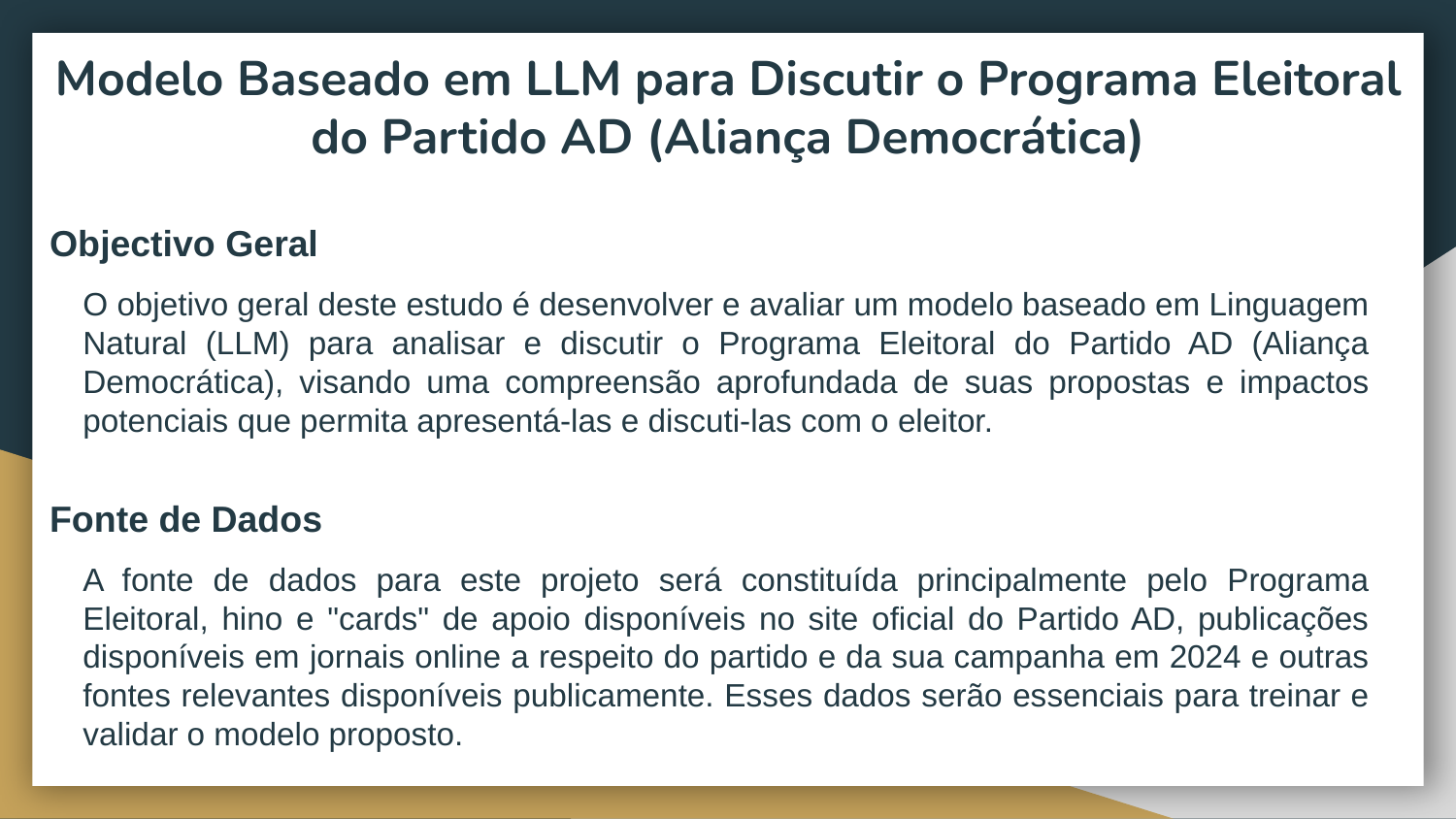

Modelo Baseado em LLM para Discutir o Programa Eleitoral do Partido AD (Aliança Democrática)
Objectivo Geral
O objetivo geral deste estudo é desenvolver e avaliar um modelo baseado em Linguagem Natural (LLM) para analisar e discutir o Programa Eleitoral do Partido AD (Aliança Democrática), visando uma compreensão aprofundada de suas propostas e impactos potenciais que permita apresentá-las e discuti-las com o eleitor.
Fonte de Dados
A fonte de dados para este projeto será constituída principalmente pelo Programa Eleitoral, hino e "cards" de apoio disponíveis no site oficial do Partido AD, publicações disponíveis em jornais online a respeito do partido e da sua campanha em 2024 e outras fontes relevantes disponíveis publicamente. Esses dados serão essenciais para treinar e validar o modelo proposto.